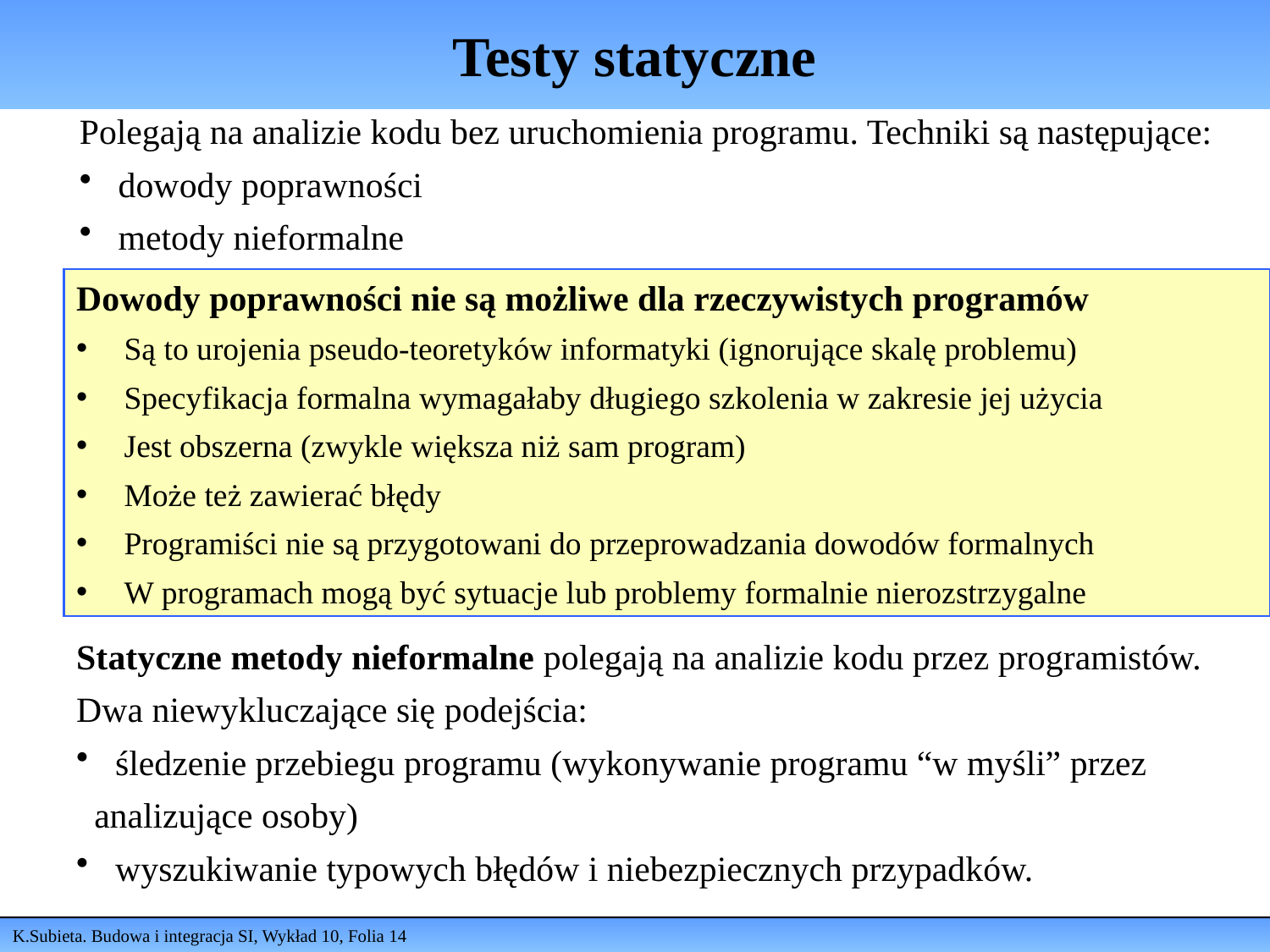

# Testy statyczne
Polegają na analizie kodu bez uruchomienia programu. Techniki są następujące:
 dowody poprawności
 metody nieformalne
Dowody poprawności nie są możliwe dla rzeczywistych programów
Są to urojenia pseudo-teoretyków informatyki (ignorujące skalę problemu)
Specyfikacja formalna wymagałaby długiego szkolenia w zakresie jej użycia
Jest obszerna (zwykle większa niż sam program)
Może też zawierać błędy
Programiści nie są przygotowani do przeprowadzania dowodów formalnych
W programach mogą być sytuacje lub problemy formalnie nierozstrzygalne
Statyczne metody nieformalne polegają na analizie kodu przez programistów.
Dwa niewykluczające się podejścia:
 śledzenie przebiegu programu (wykonywanie programu “w myśli” przez
  analizujące osoby)
 wyszukiwanie typowych błędów i niebezpiecznych przypadków.